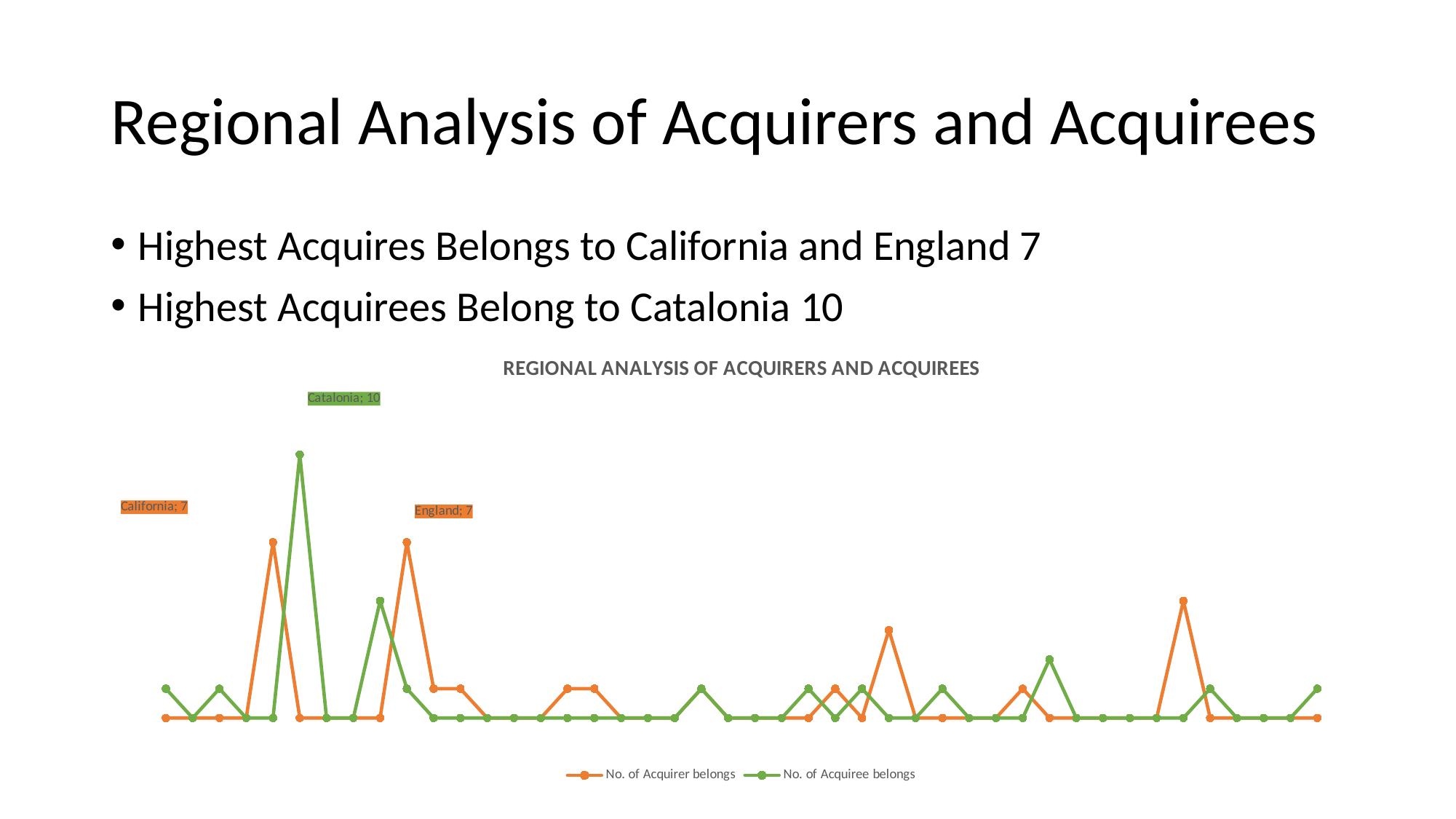

# Regional Analysis of Acquirers and Acquirees
Highest Acquires Belongs to California and England 7
Highest Acquirees Belong to Catalonia 10

### Chart: REGIONAL ANALYSIS OF ACQUIRERS AND ACQUIREES

| Category | No. of Acquirer belongs | No. of Acquiree belongs |
|---|---|---|
| Arkansas | 1.0 | 2.0 |
| Baden-Wurttemberg | 1.0 | 1.0 |
| Beijing | 1.0 | 2.0 |
| Bristol, City of | 1.0 | 1.0 |
| California | 7.0 | 1.0 |
| Catalonia | 1.0 | 10.0 |
| Central Region | 1.0 | 1.0 |
| Colorado | 1.0 | 1.0 |
| Delaware | 1.0 | 5.0 |
| England | 7.0 | 2.0 |
| Florida | 2.0 | 1.0 |
| Georgia | 2.0 | 1.0 |
| HaMerkaz | 1.0 | 1.0 |
| Hampshire | 1.0 | 1.0 |
| Hong Kong Island | 1.0 | 1.0 |
| Ile-de-France | 2.0 | 1.0 |
| Illinois | 2.0 | 1.0 |
| Krung Thep | 1.0 | 1.0 |
| Luxembourg | 1.0 | 1.0 |
| Maharashtra | 1.0 | 1.0 |
| Massachusetts | 2.0 | 2.0 |
| Michigan | 1.0 | 1.0 |
| Minas Gerais | 1.0 | 1.0 |
| NA - South Africa | 1.0 | 1.0 |
| New Hampshire | 1.0 | 2.0 |
| New Jersey | 2.0 | 1.0 |
| New Territories | 1.0 | 2.0 |
| New York | 4.0 | 1.0 |
| Noord-Holland | 1.0 | 1.0 |
| Ohio | 1.0 | 2.0 |
| Ontario | 1.0 | 1.0 |
| Oxfordshire | 1.0 | 1.0 |
| Pennsylvania | 2.0 | 1.0 |
| Quebec | 1.0 | 3.0 |
| Seoul-t'ukpyolsi | 1.0 | 1.0 |
| Surrey | 1.0 | 1.0 |
| Tartumaa | 1.0 | 1.0 |
| Tennessee | 1.0 | 1.0 |
| Texas | 5.0 | 1.0 |
| Utah | 1.0 | 2.0 |
| Victoria | 1.0 | 1.0 |
| Wakefield | 1.0 | 1.0 |
| Washington | 1.0 | 1.0 |
| Western Australia | 1.0 | 2.0 |